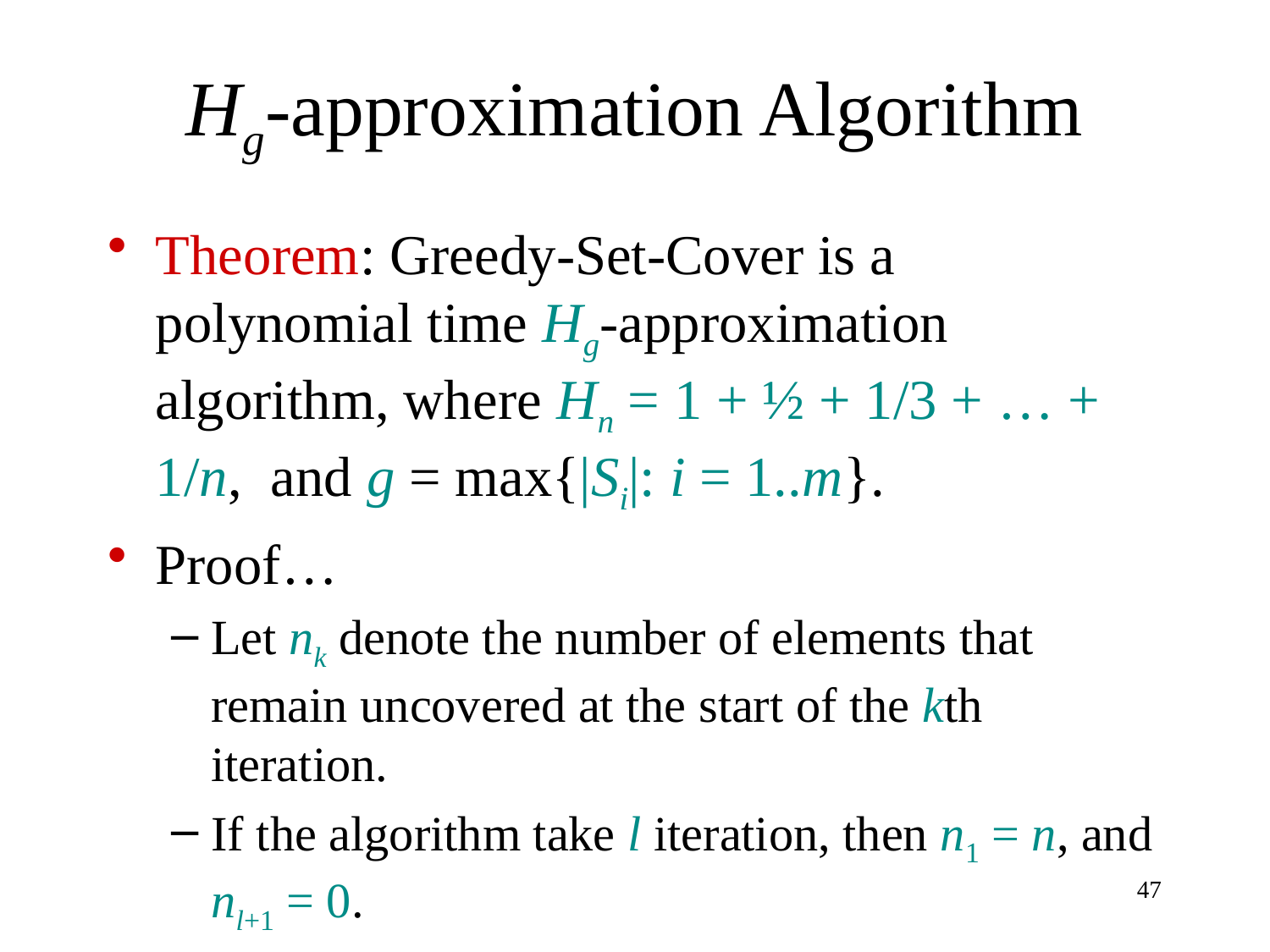

# Hg-approximation Algorithm
Theorem: Greedy-Set-Cover is a polynomial time Hg-approximation algorithm, where Hn = 1 + ½ + 1/3 + … + 1/n,  and g = max{|Si|: i = 1..m}.
Proof…
Let nk denote the number of elements that remain uncovered at the start of the kth iteration.
If the algorithm take l iteration, then n1 = n, and nl+1 = 0.
47